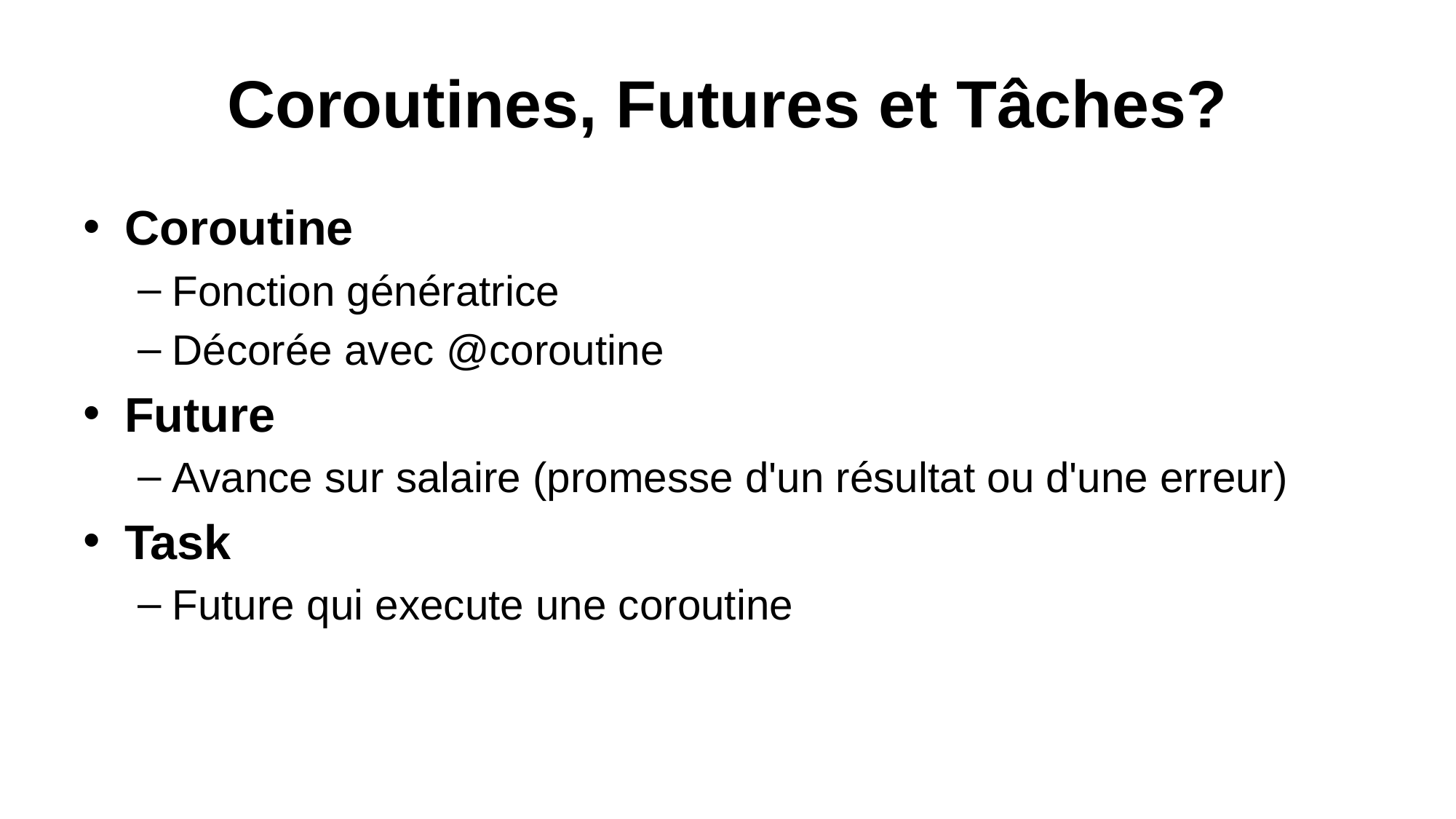

# Coroutines, Futures et Tâches?
Coroutine
Fonction génératrice
Décorée avec @coroutine
Future
Avance sur salaire (promesse d'un résultat ou d'une erreur)
Task
Future qui execute une coroutine